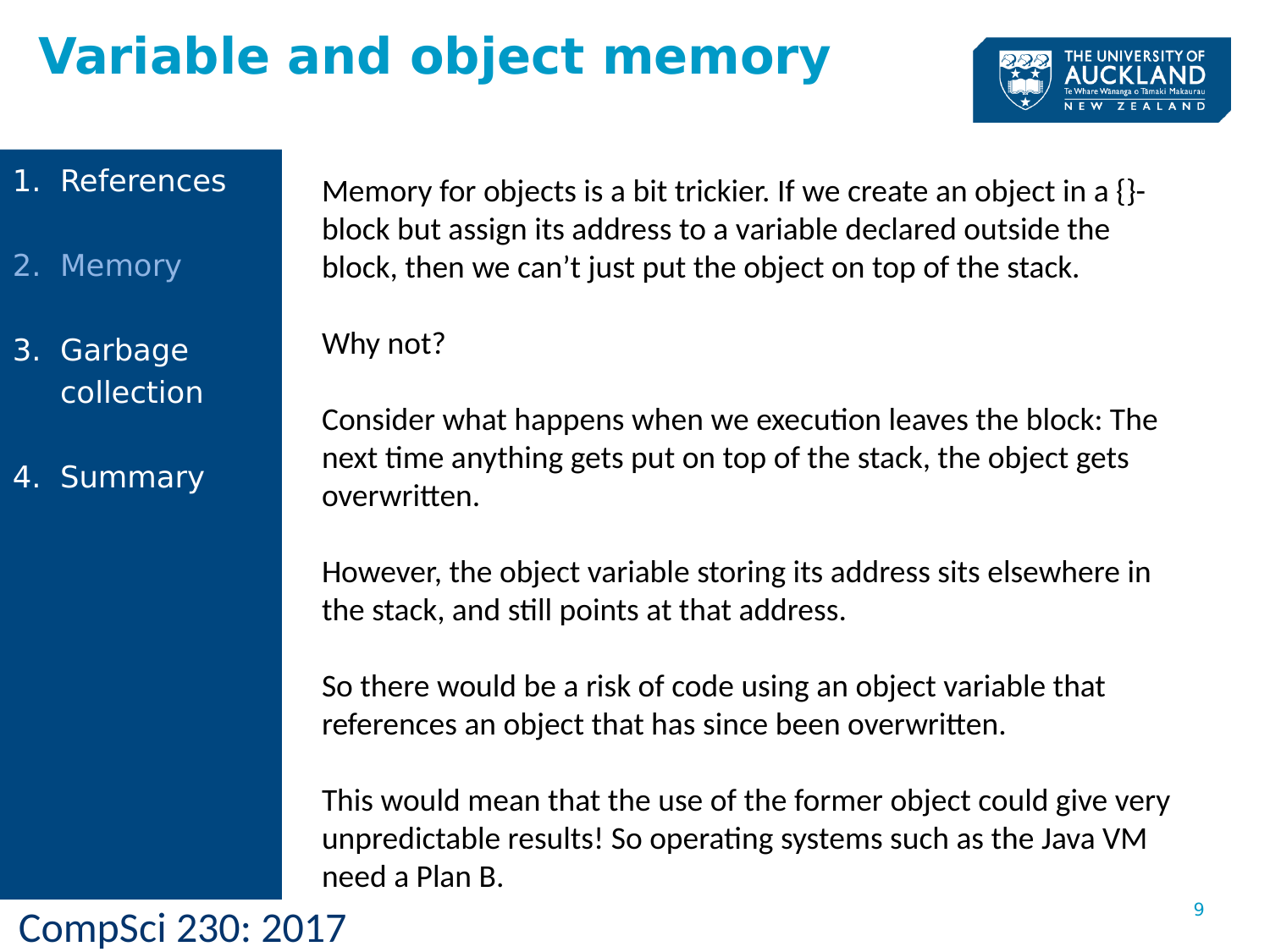

Variable and object memory
References
Memory

Garbage collection
Summary
Memory for objects is a bit trickier. If we create an object in a {}-block but assign its address to a variable declared outside the block, then we can’t just put the object on top of the stack.

Why not?

Consider what happens when we execution leaves the block: The next time anything gets put on top of the stack, the object gets overwritten.

However, the object variable storing its address sits elsewhere in the stack, and still points at that address.

So there would be a risk of code using an object variable that references an object that has since been overwritten.

This would mean that the use of the former object could give very unpredictable results! So operating systems such as the Java VM need a Plan B.
9